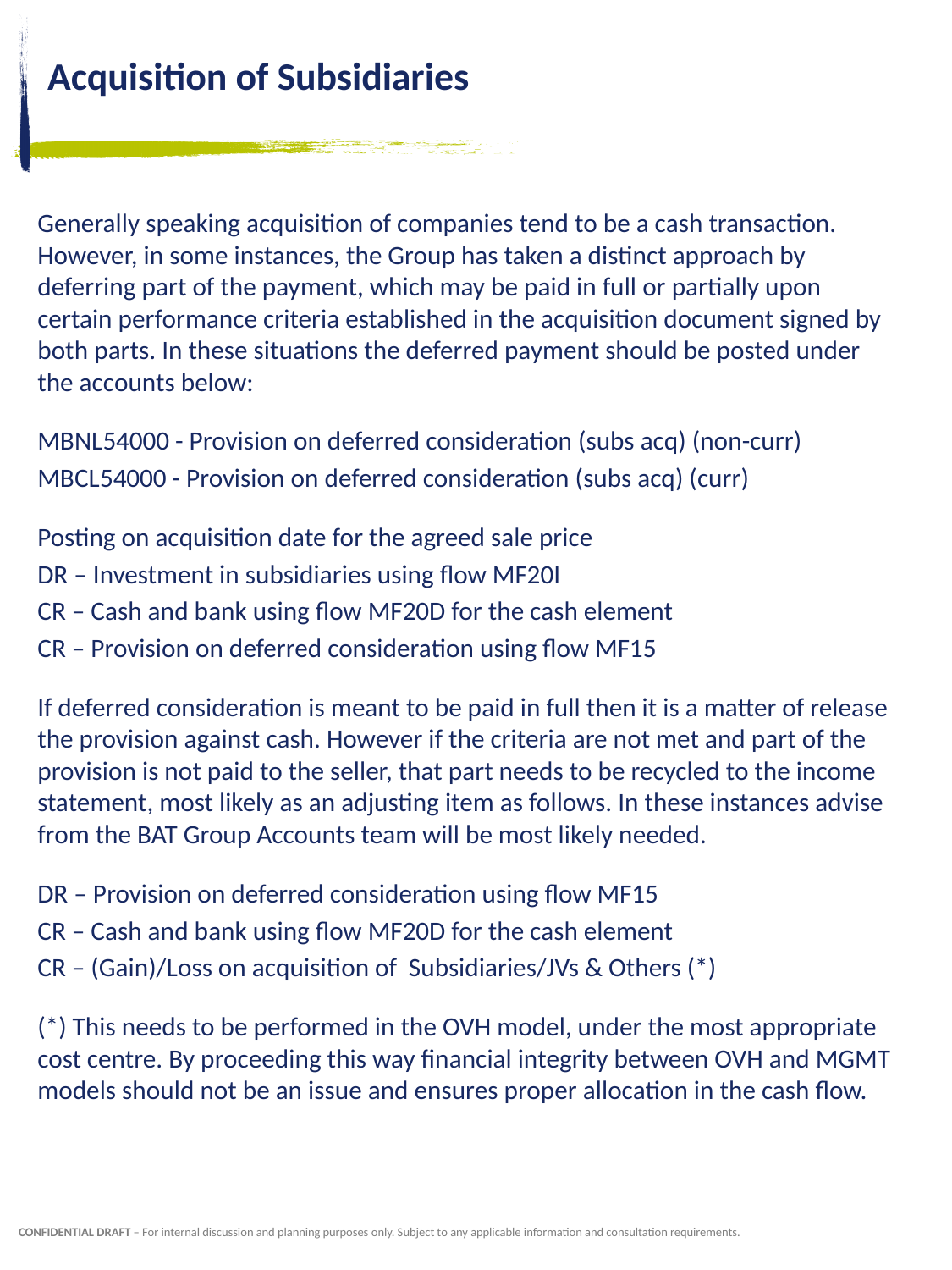

# Acquisition of Subsidiaries
Generally speaking acquisition of companies tend to be a cash transaction. However, in some instances, the Group has taken a distinct approach by deferring part of the payment, which may be paid in full or partially upon certain performance criteria established in the acquisition document signed by both parts. In these situations the deferred payment should be posted under the accounts below:

MBNL54000 - Provision on deferred consideration (subs acq) (non-curr)
MBCL54000 - Provision on deferred consideration (subs acq) (curr)

Posting on acquisition date for the agreed sale price
DR – Investment in subsidiaries using flow MF20I
CR – Cash and bank using flow MF20D for the cash element
CR – Provision on deferred consideration using flow MF15

If deferred consideration is meant to be paid in full then it is a matter of release the provision against cash. However if the criteria are not met and part of the provision is not paid to the seller, that part needs to be recycled to the income statement, most likely as an adjusting item as follows. In these instances advise from the BAT Group Accounts team will be most likely needed.

DR – Provision on deferred consideration using flow MF15
CR – Cash and bank using flow MF20D for the cash element
CR – (Gain)/Loss on acquisition of  Subsidiaries/JVs & Others (*)

(*) This needs to be performed in the OVH model, under the most appropriate cost centre. By proceeding this way financial integrity between OVH and MGMT models should not be an issue and ensures proper allocation in the cash flow.